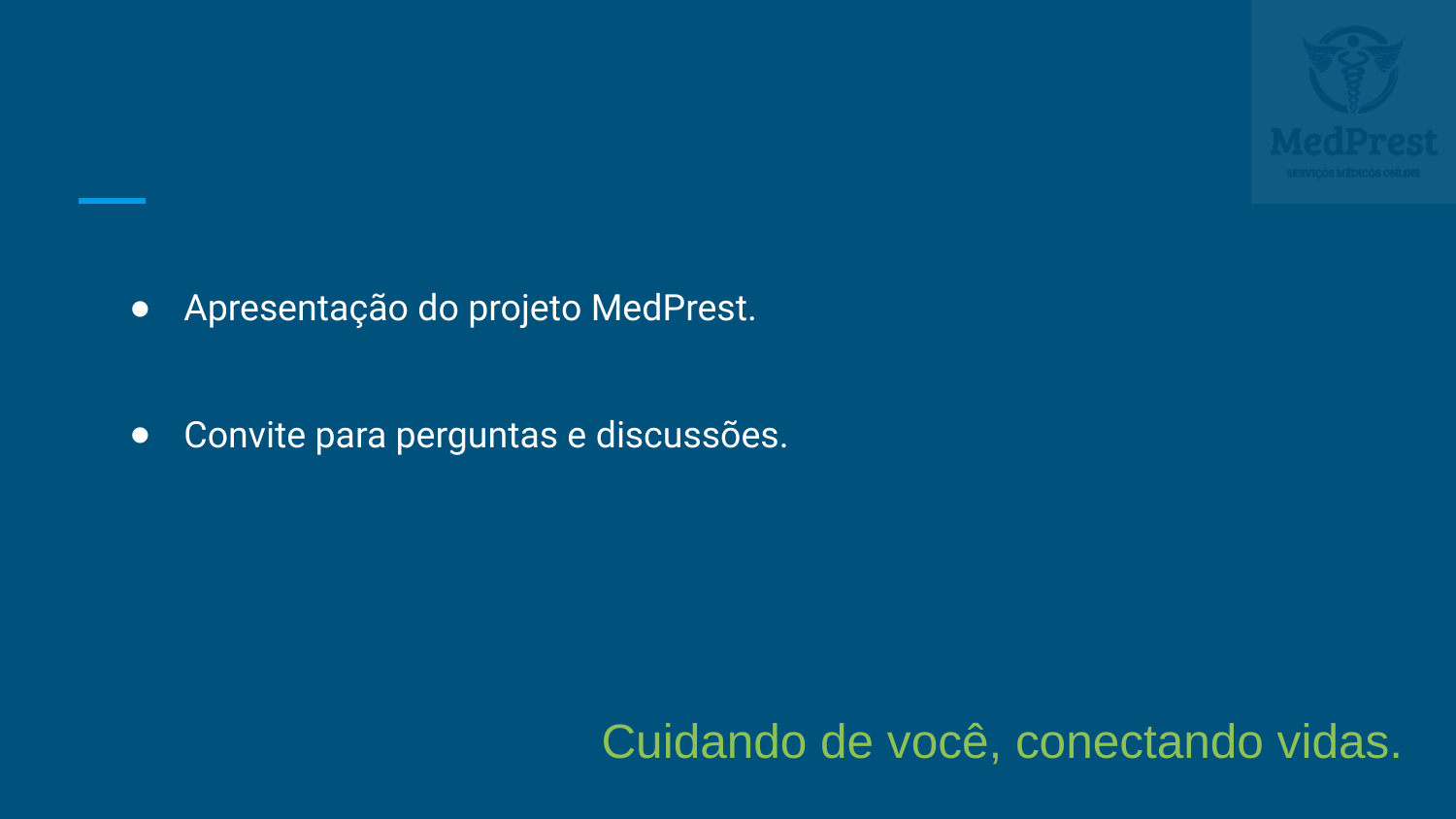

#
Apresentação do projeto MedPrest.

Convite para perguntas e discussões.

Cuidando de você, conectando vidas.